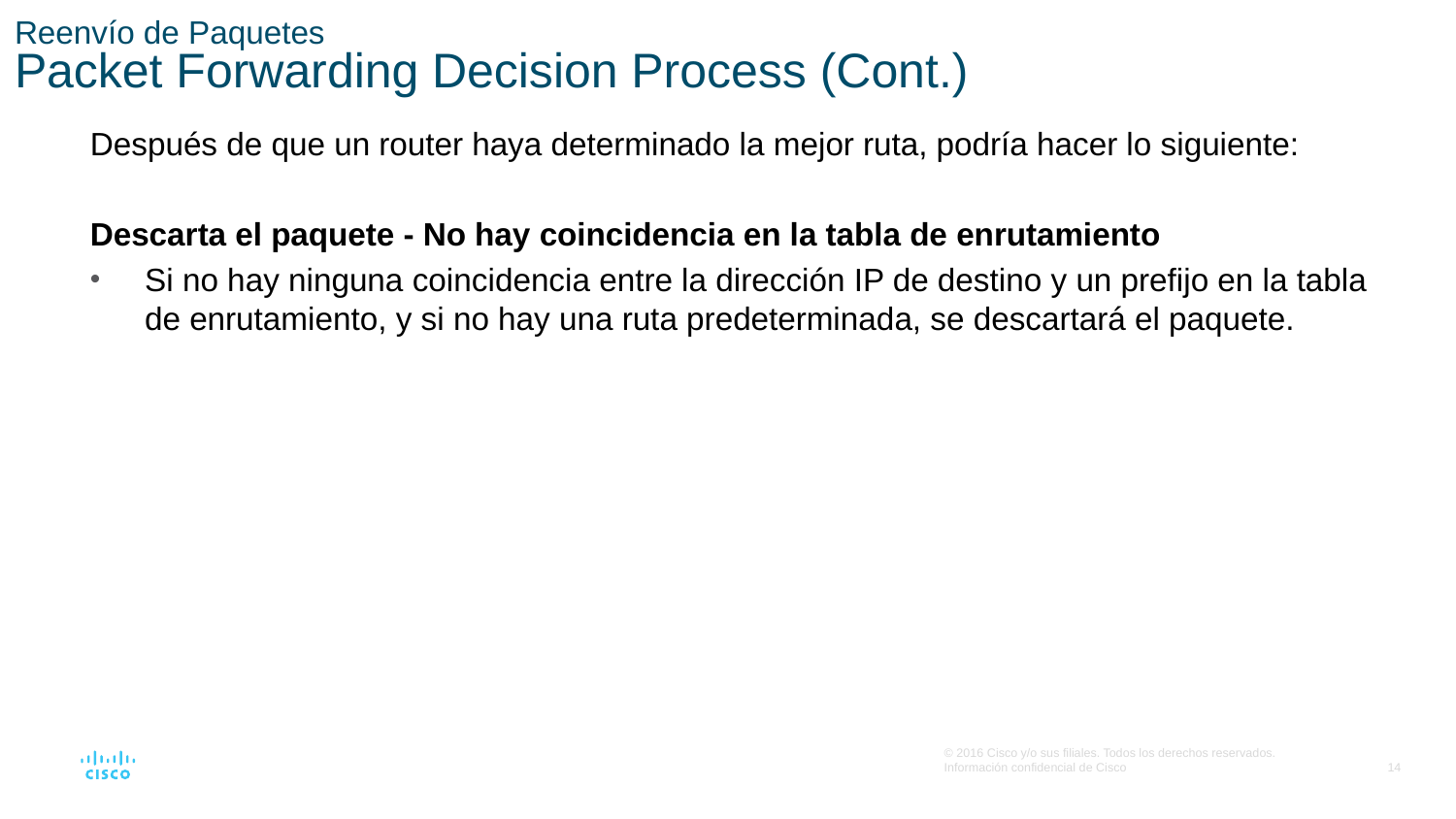

# Reenvío de Paquetes Packet Forwarding Decision Process (Cont.)
Después de que un router haya determinado la mejor ruta, podría hacer lo siguiente:

Descarta el paquete - No hay coincidencia en la tabla de enrutamiento
Si no hay ninguna coincidencia entre la dirección IP de destino y un prefijo en la tabla de enrutamiento, y si no hay una ruta predeterminada, se descartará el paquete.